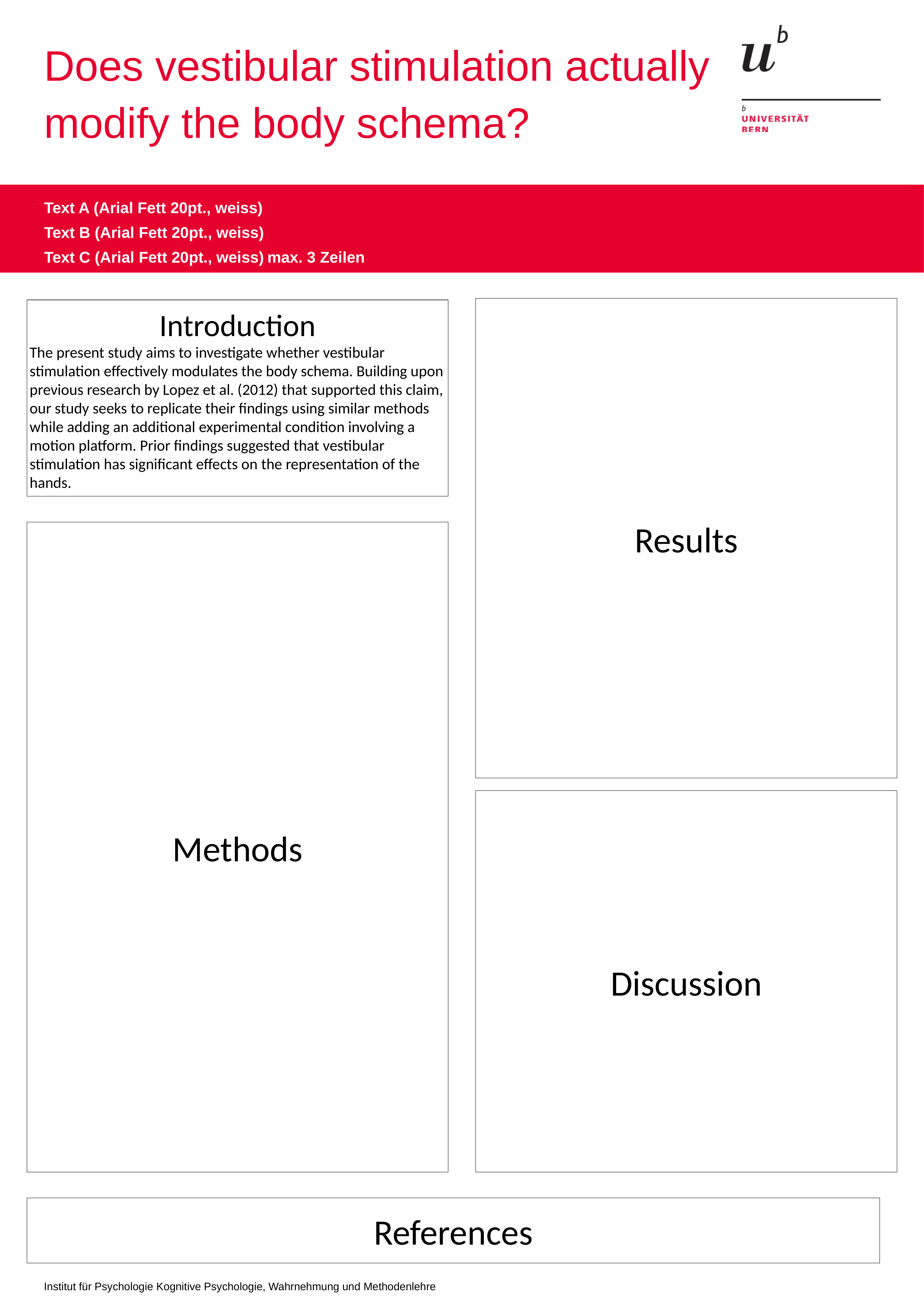

# Does vestibular stimulation actually modify the body schema?
Text A (Arial Fett 20pt., weiss)
Text B (Arial Fett 20pt., weiss)
Text C (Arial Fett 20pt., weiss)	max. 3 Zeilen
Results

Introduction
The present study aims to investigate whether vestibular stimulation effectively modulates the body schema. Building upon previous research by Lopez et al. (2012) that supported this claim, our study seeks to replicate their findings using similar methods while adding an additional experimental condition involving a motion platform. Prior findings suggested that vestibular stimulation has significant effects on the representation of the hands.
Methods
Discussion
References
Institut für Psychologie Kognitive Psychologie, Wahrnehmung und Methodenlehre